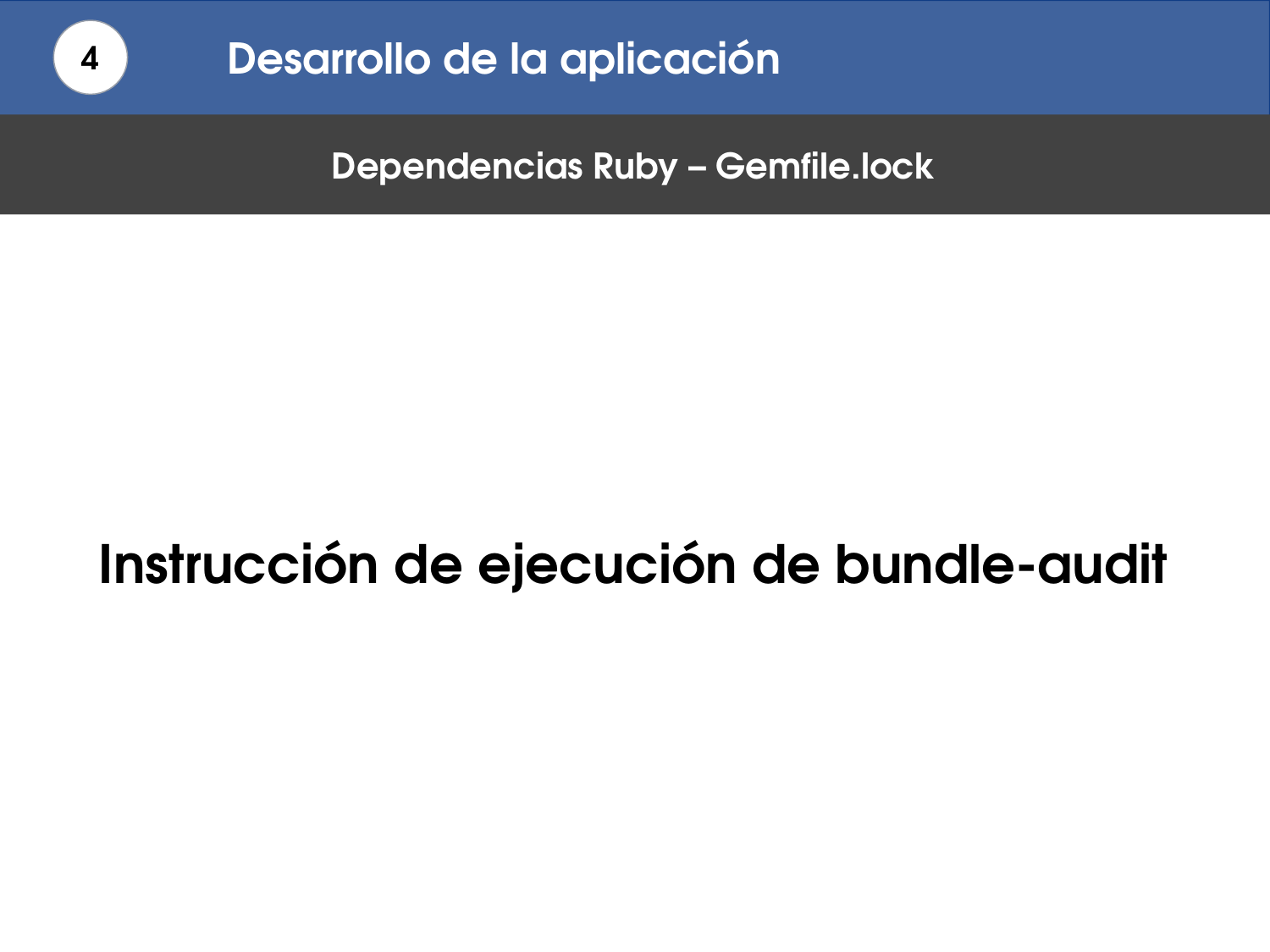

Desarrollo de la aplicación
4

Dependencias Ruby – Gemfile.lock
Instrucción de ejecución de bundle-audit